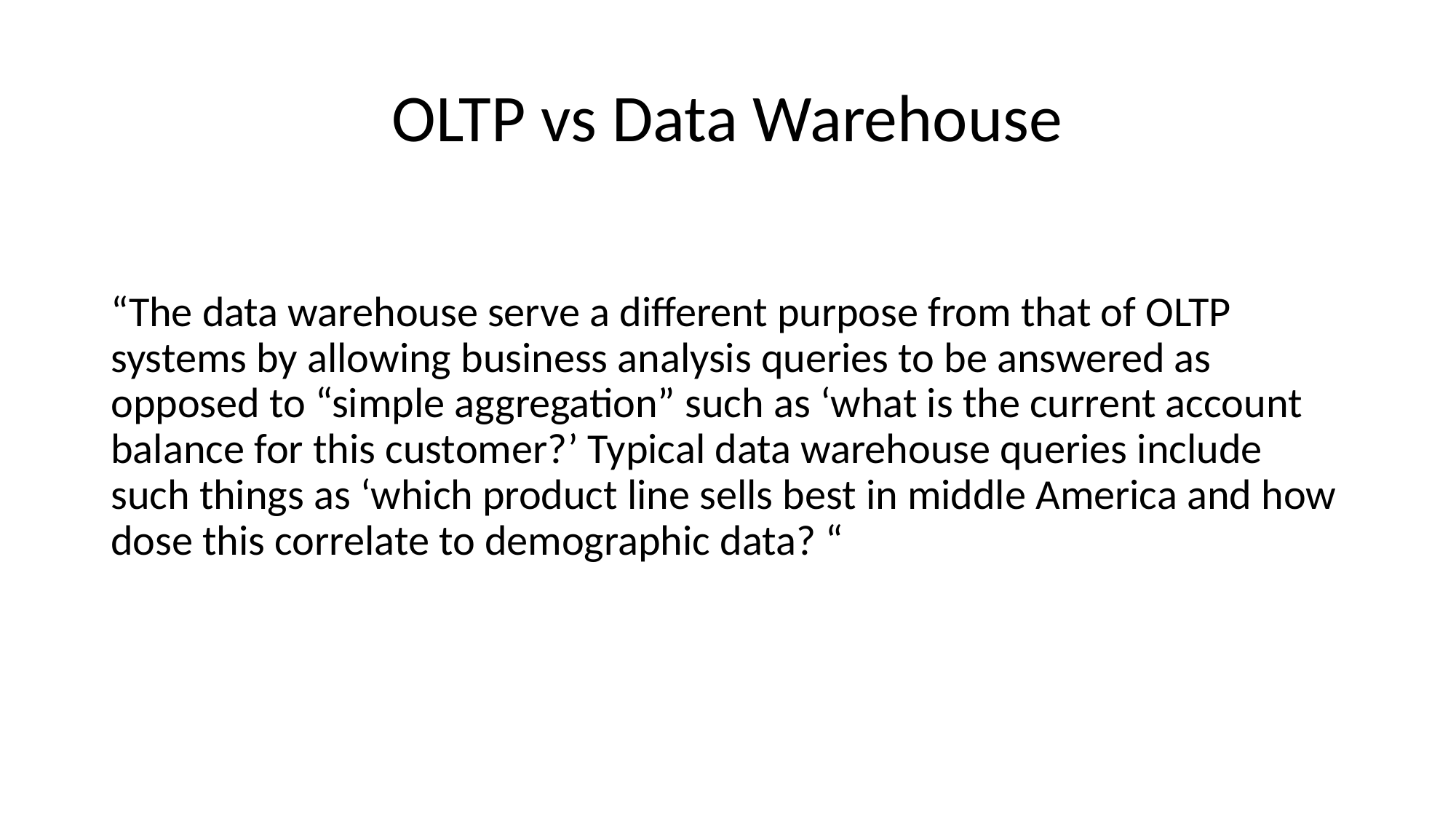

# OLTP vs Data Warehouse

“The data warehouse serve a different purpose from that of OLTP systems by allowing business analysis queries to be answered as opposed to “simple aggregation” such as ‘what is the current account balance for this customer?’ Typical data warehouse queries include such things as ‘which product line sells best in middle America and how dose this correlate to demographic data? “